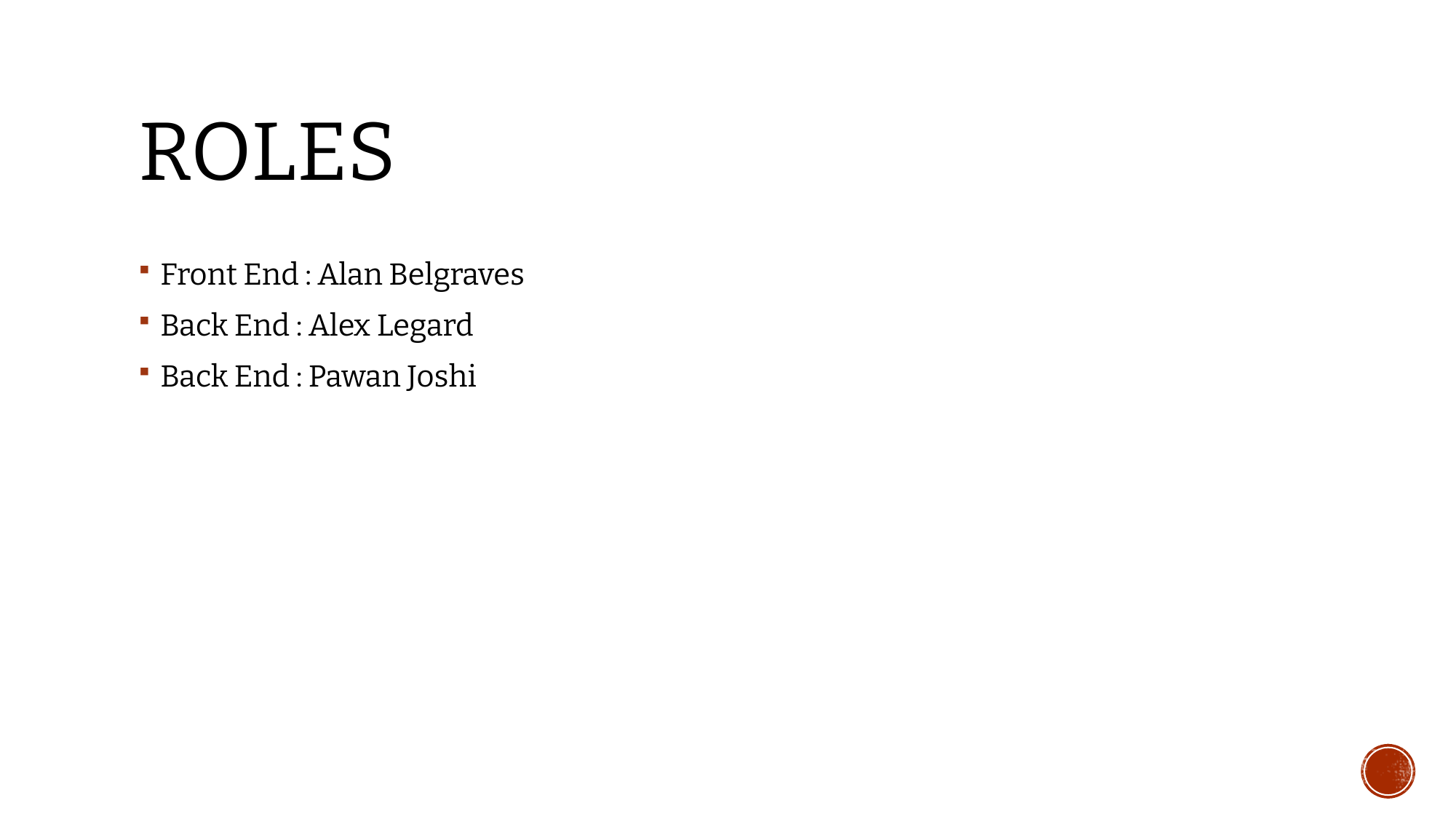

# Roles
Front End : Alan Belgraves
Back End : Alex Legard
Back End : Pawan Joshi